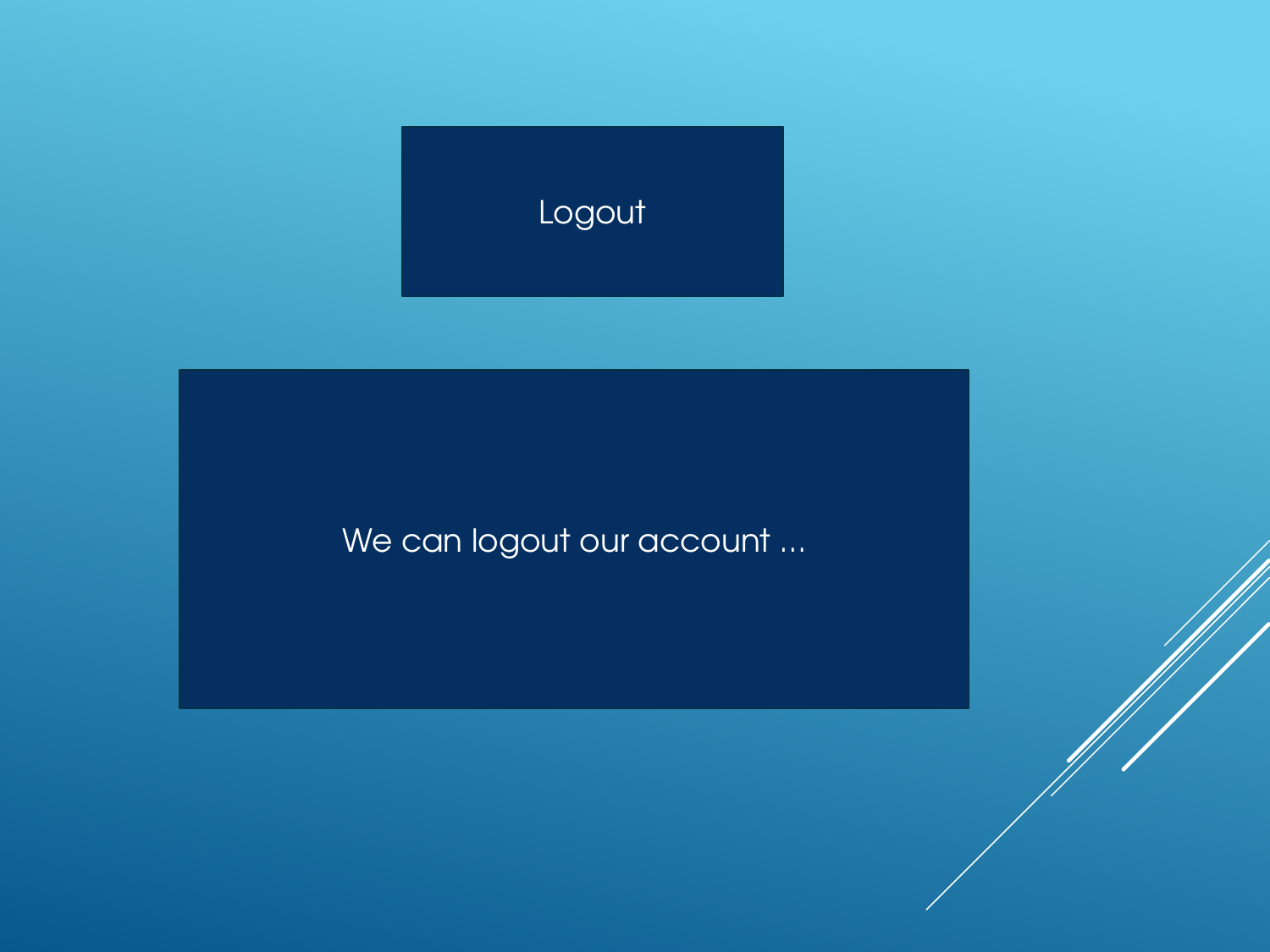

Logout
We can logout our account …